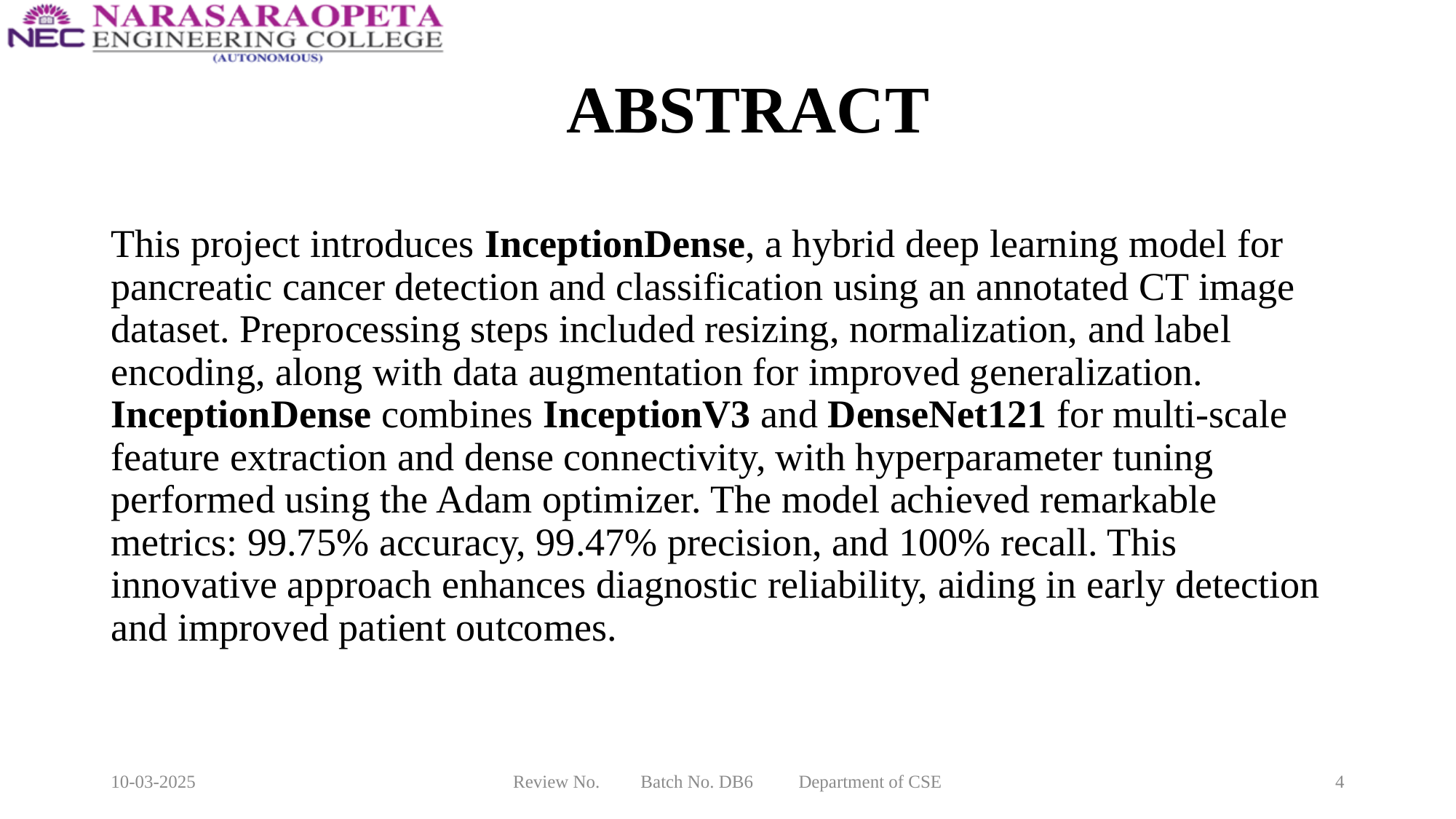

# ABSTRACT
This project introduces InceptionDense, a hybrid deep learning model for pancreatic cancer detection and classification using an annotated CT image dataset. Preprocessing steps included resizing, normalization, and label encoding, along with data augmentation for improved generalization. InceptionDense combines InceptionV3 and DenseNet121 for multi-scale feature extraction and dense connectivity, with hyperparameter tuning performed using the Adam optimizer. The model achieved remarkable metrics: 99.75% accuracy, 99.47% precision, and 100% recall. This innovative approach enhances diagnostic reliability, aiding in early detection and improved patient outcomes.
10-03-2025
Review No.         Batch No. DB6          Department of CSE
4